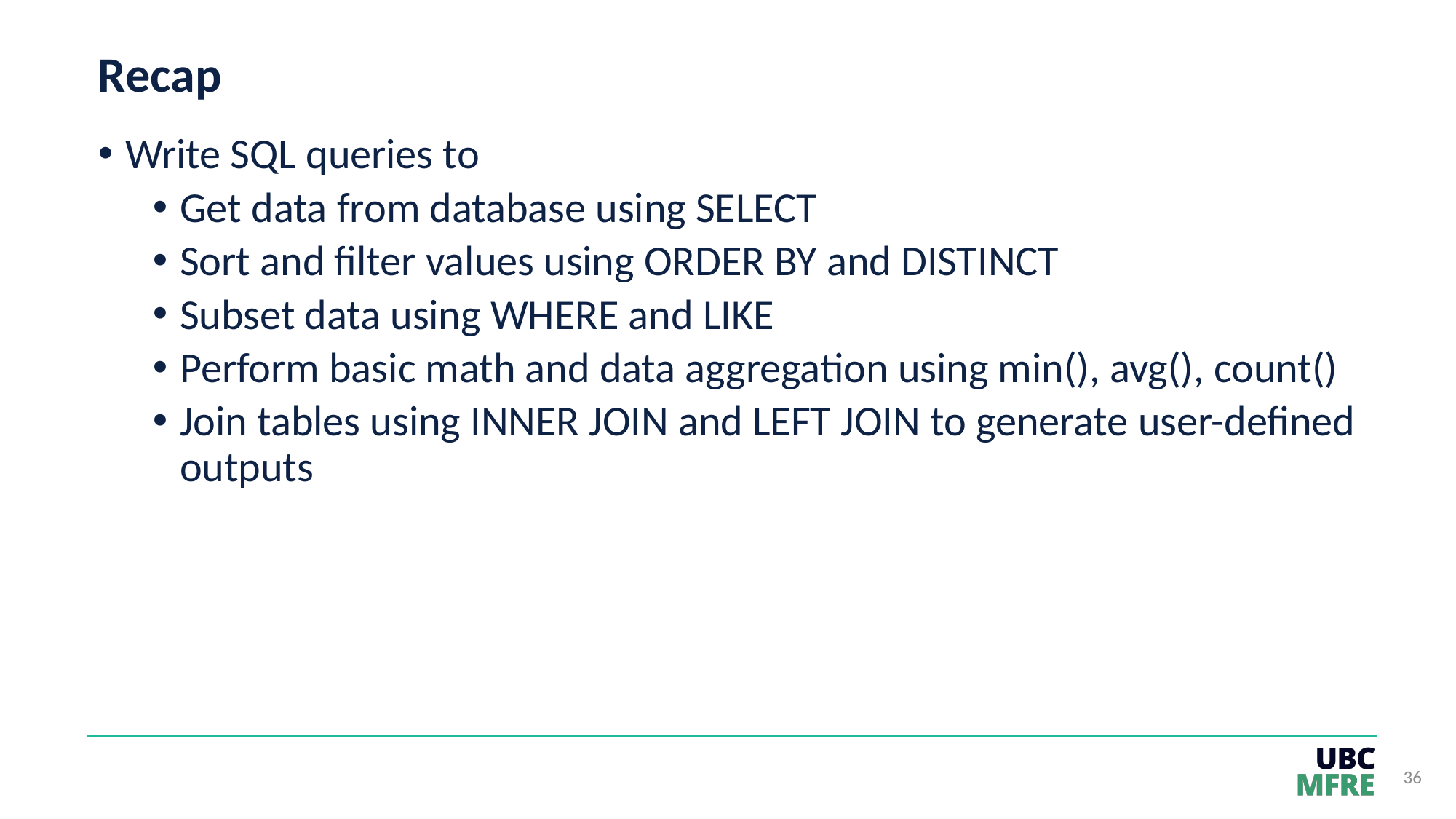

# Recap
Write SQL queries to
Get data from database using SELECT
Sort and filter values using ORDER BY and DISTINCT
Subset data using WHERE and LIKE
Perform basic math and data aggregation using min(), avg(), count()
Join tables using INNER JOIN and LEFT JOIN to generate user-defined outputs

36